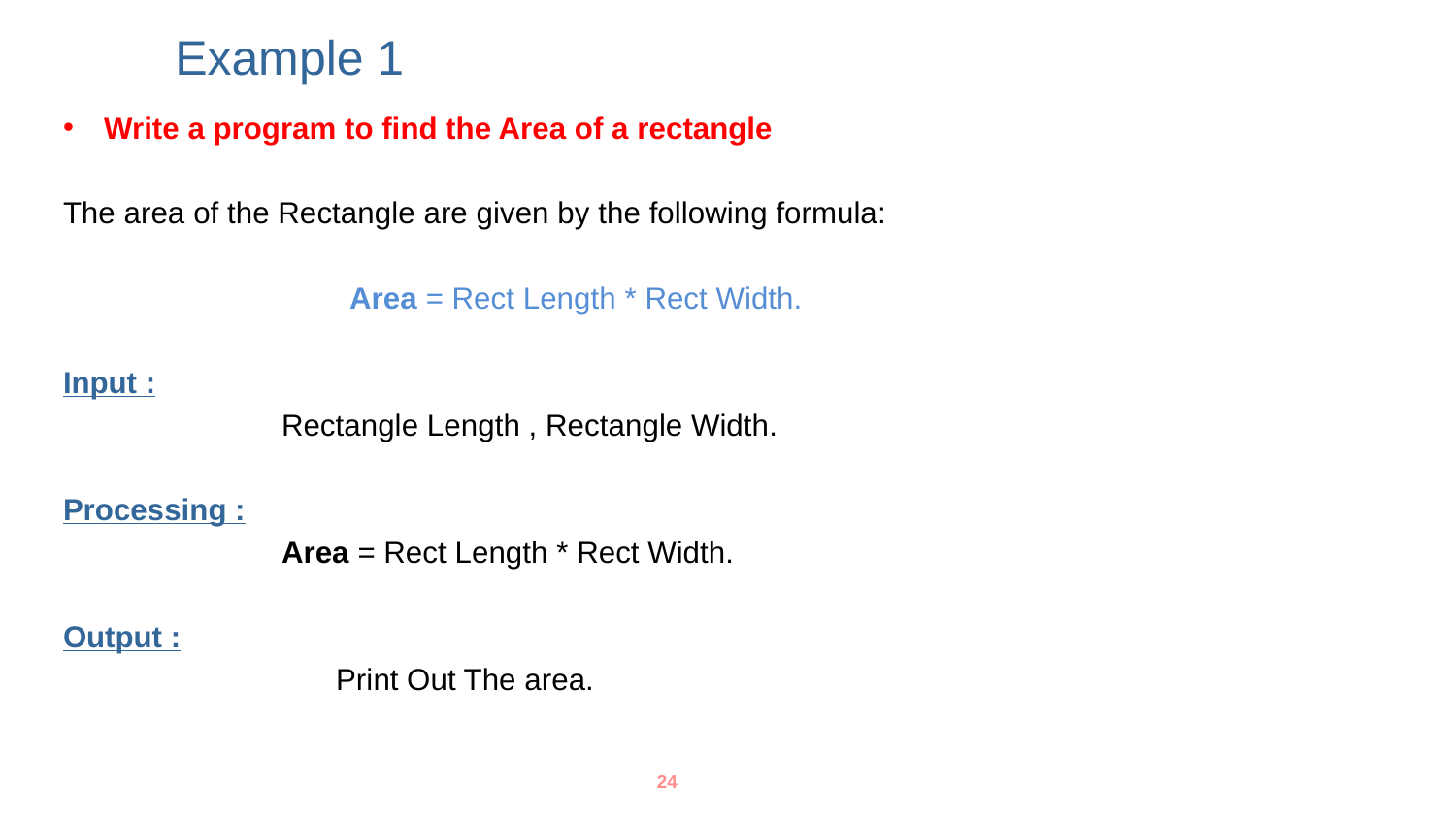

# Example 1
Write a program to find the Area of a rectangle

The area of the Rectangle are given by the following formula:

Area = Rect Length * Rect Width.

Input :
Rectangle Length , Rectangle Width.

Processing :
Area = Rect Length * Rect Width.

Output :
Print Out The area.

24